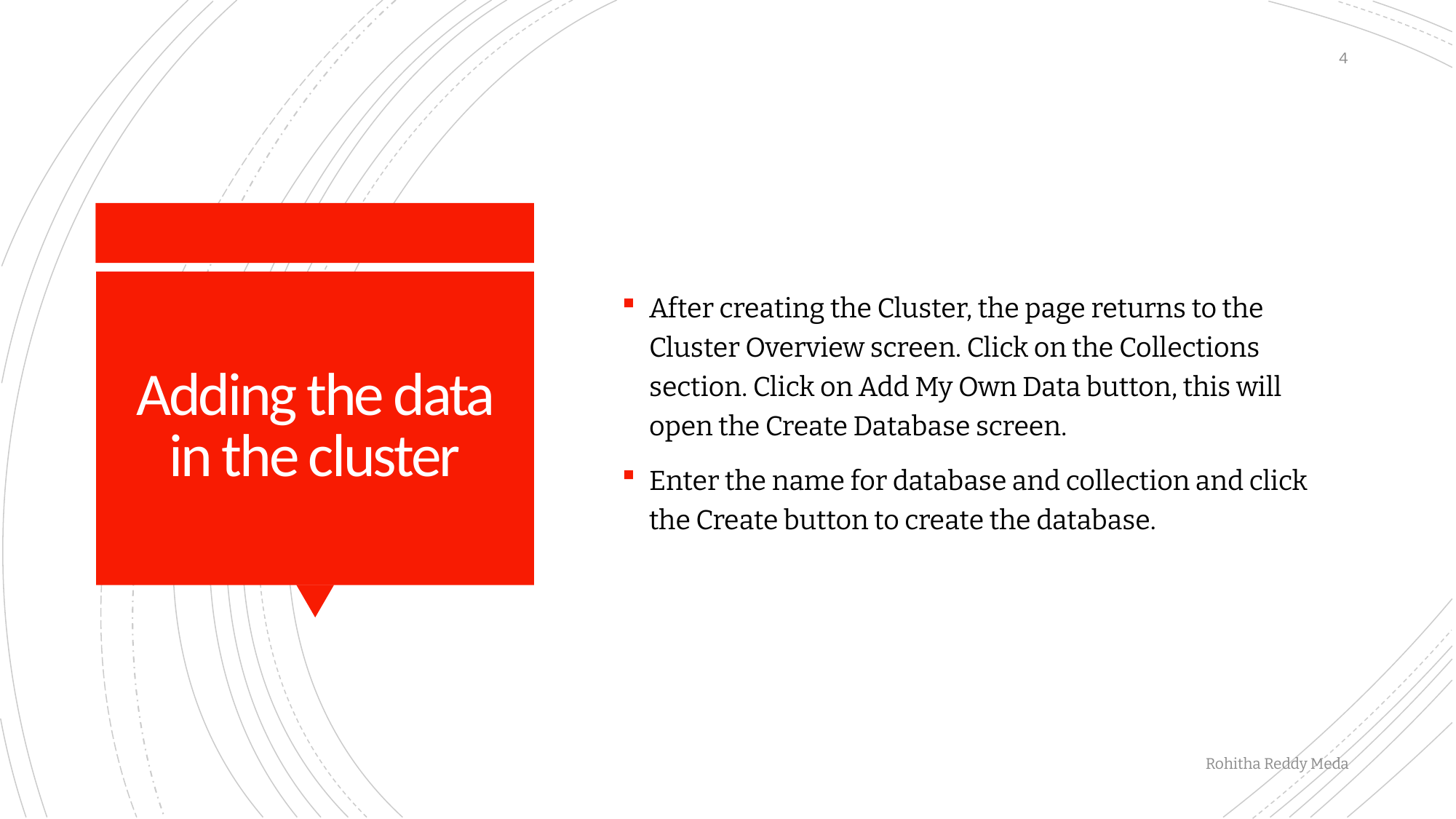

4
After creating the Cluster, the page returns to the Cluster Overview screen. Click on the Collections section. Click on Add My Own Data button, this will open the Create Database screen.
Enter the name for database and collection and click the Create button to create the database.
# Adding the data in the cluster
Rohitha Reddy Meda